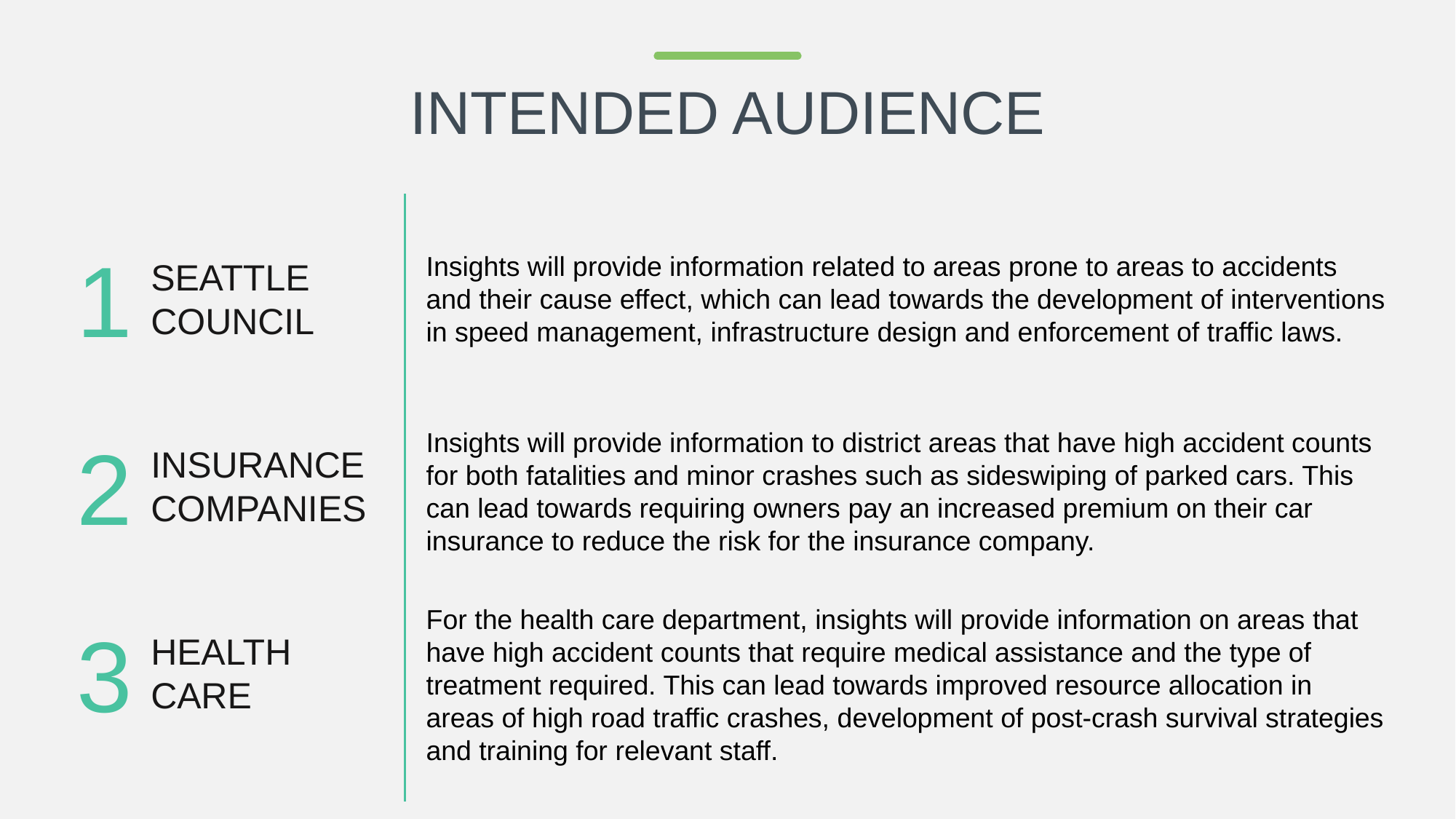

# INTENDED AUDIENCE
1
SEATTLE COUNCIL
Insights will provide information related to areas prone to areas to accidents and their cause effect, which can lead towards the development of interventions in speed management, infrastructure design and enforcement of traffic laws.
2
INSURANCE COMPANIES
Insights will provide information to district areas that have high accident counts for both fatalities and minor crashes such as sideswiping of parked cars. This can lead towards requiring owners pay an increased premium on their car insurance to reduce the risk for the insurance company.
For the health care department, insights will provide information on areas that have high accident counts that require medical assistance and the type of treatment required. This can lead towards improved resource allocation in areas of high road traffic crashes, development of post-crash survival strategies and training for relevant staff.
3
HEALTH CARE